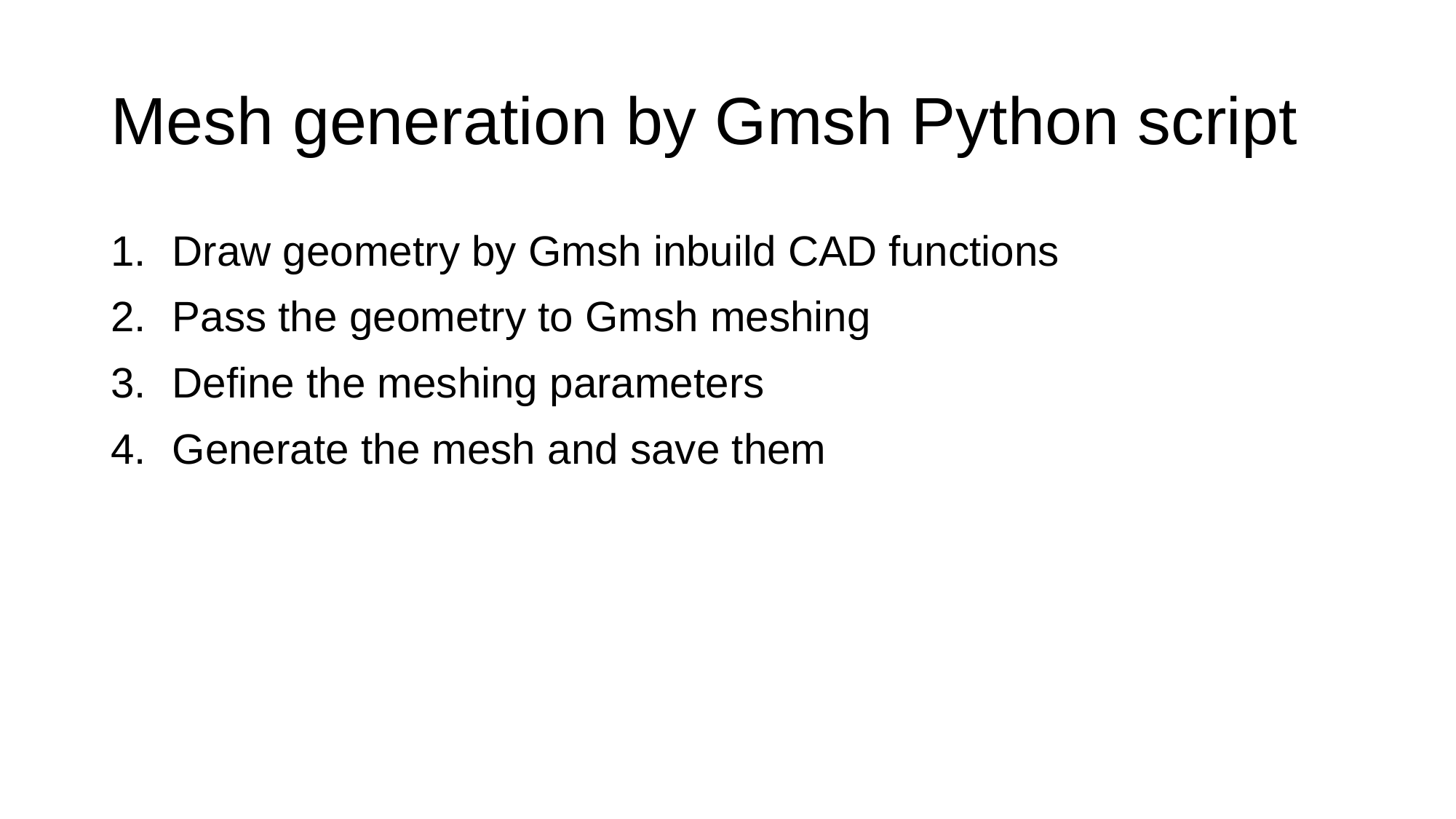

# Mesh generation by Gmsh Python script
Draw geometry by Gmsh inbuild CAD functions
Pass the geometry to Gmsh meshing
Define the meshing parameters
Generate the mesh and save them